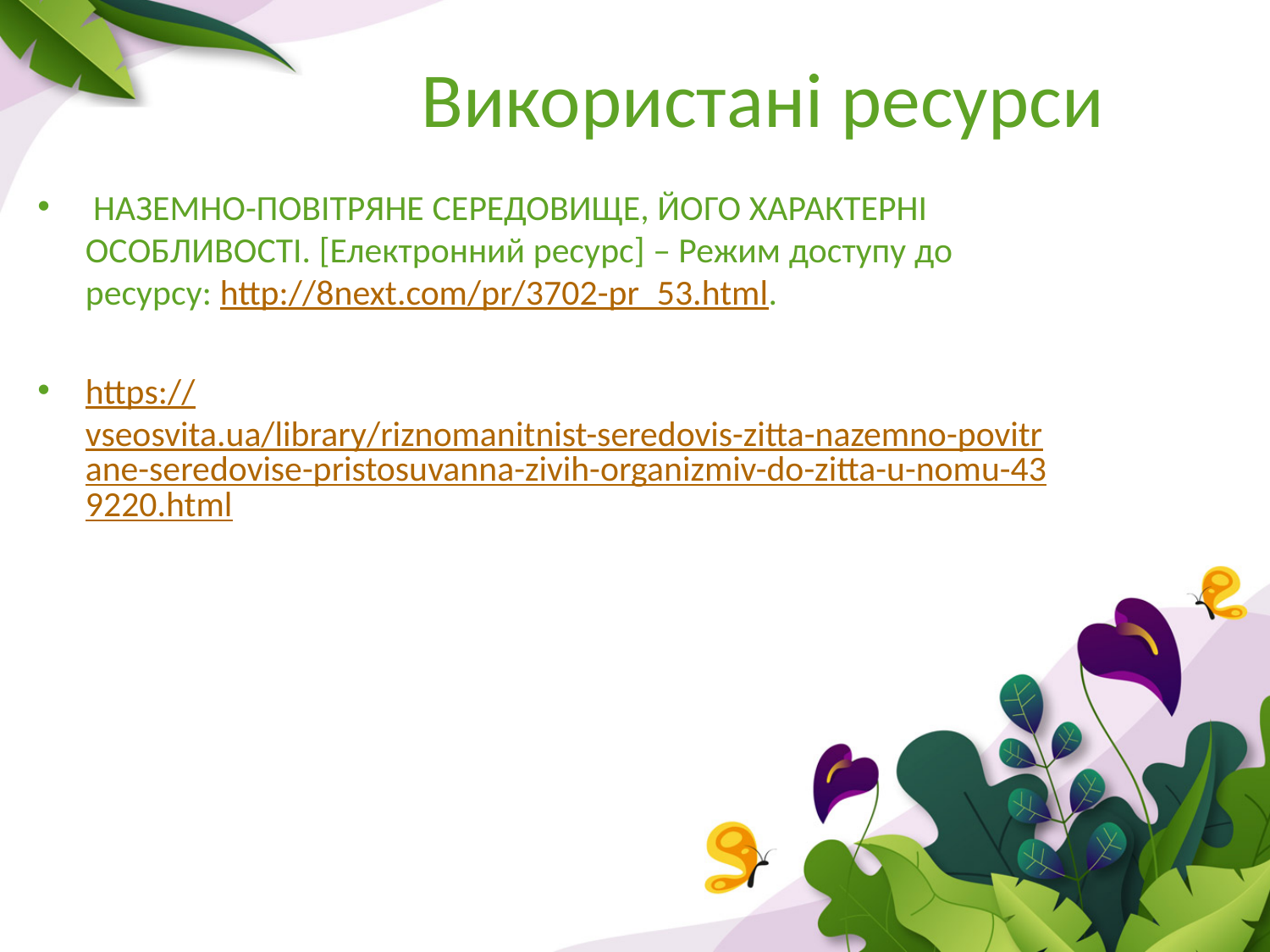

# Використані ресурси
 НАЗЕМНО-ПОВІТРЯНЕ СЕРЕДОВИЩЕ, ЙОГО ХАРАКТЕРНІ ОСОБЛИВОСТІ. [Електронний ресурс] – Режим доступу до ресурсу: http://8next.com/pr/3702-pr_53.html.

https://vseosvita.ua/library/riznomanitnist-seredovis-zitta-nazemno-povitrane-seredovise-pristosuvanna-zivih-organizmiv-do-zitta-u-nomu-439220.html